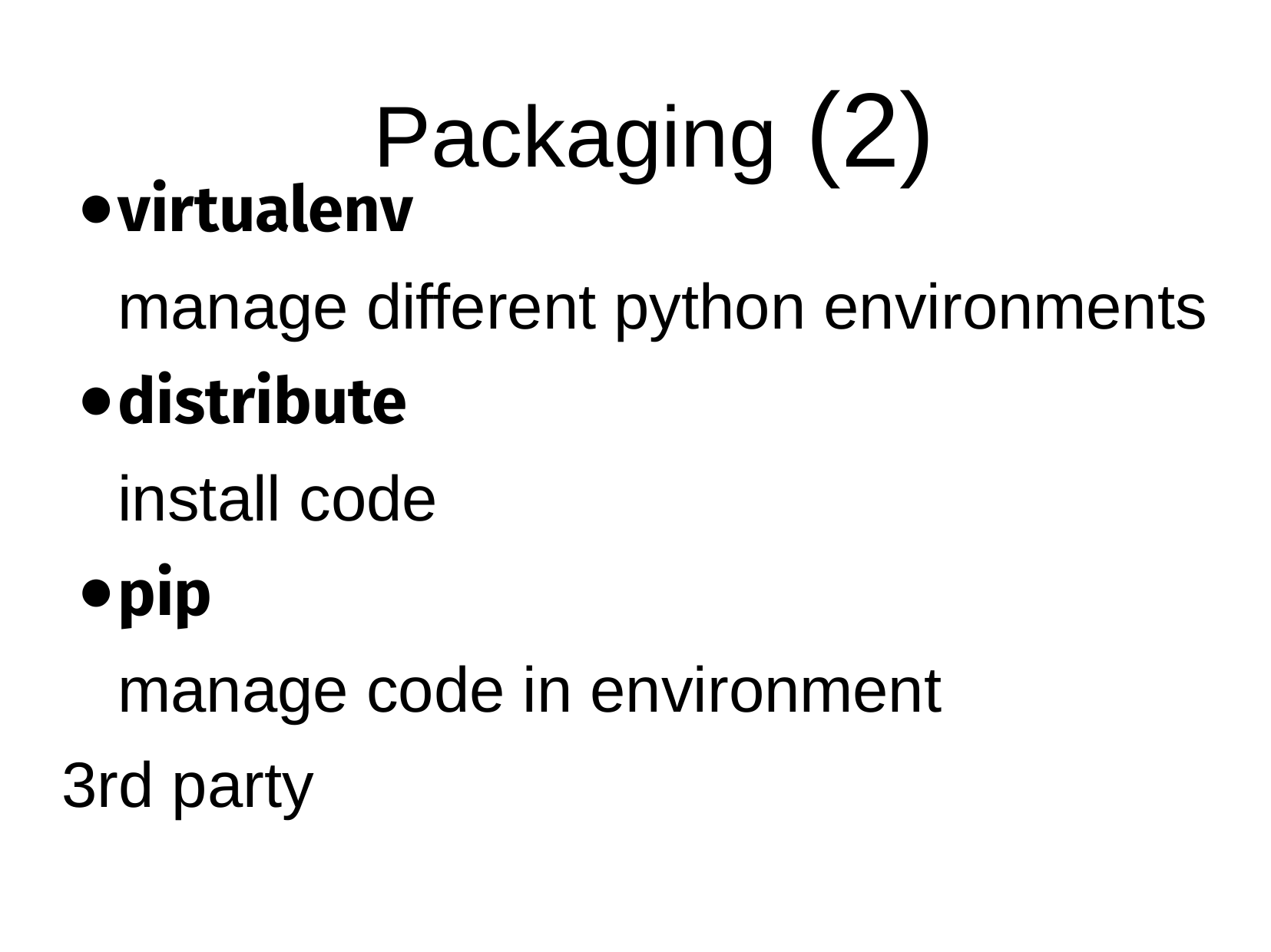

# Packaging (2)
virtualenv
manage different python environments
distribute
install code
pip
manage code in environment  3rd party